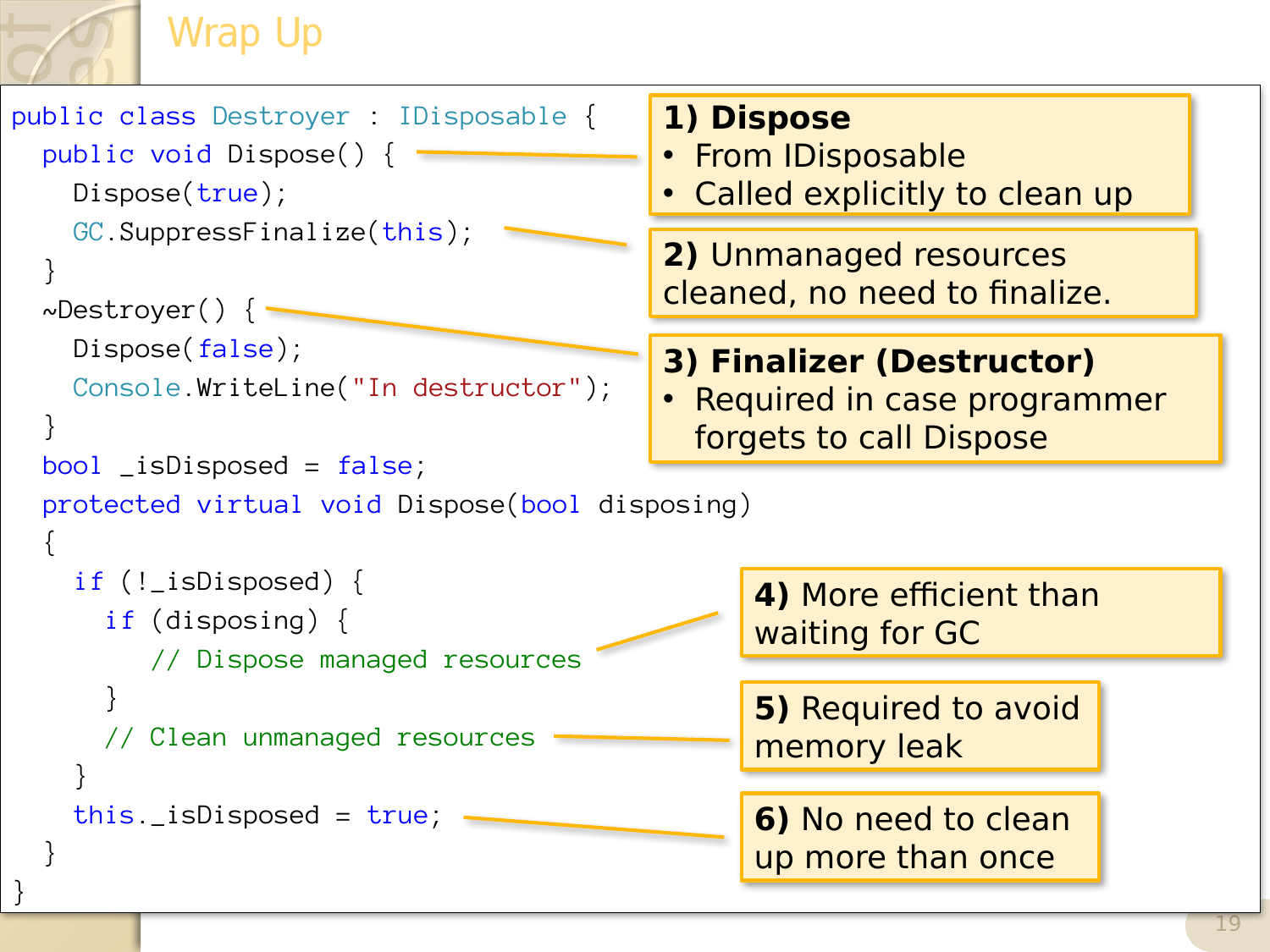

# Wrap Up
public class Destroyer : IDisposable {
  public void Dispose() {
    Dispose(true);
    GC.SuppressFinalize(this);
  }
  ~Destroyer() {
    Dispose(false);
    Console.WriteLine("In destructor");
  }
  bool _isDisposed = false;
  protected virtual void Dispose(bool disposing)
  {
    if (!_isDisposed) {
      if (disposing) {
         // Dispose managed resources
      }
      // Clean unmanaged resources
    }
    this._isDisposed = true;
  }
}
1) Dispose
From IDisposable
Called explicitly to clean up
2) Unmanaged resources cleaned, no need to finalize.
3) Finalizer (Destructor)
Required in case programmer forgets to call Dispose
4) More efficient than waiting for GC
5) Required to avoid memory leak
6) No need to clean up more than once
19